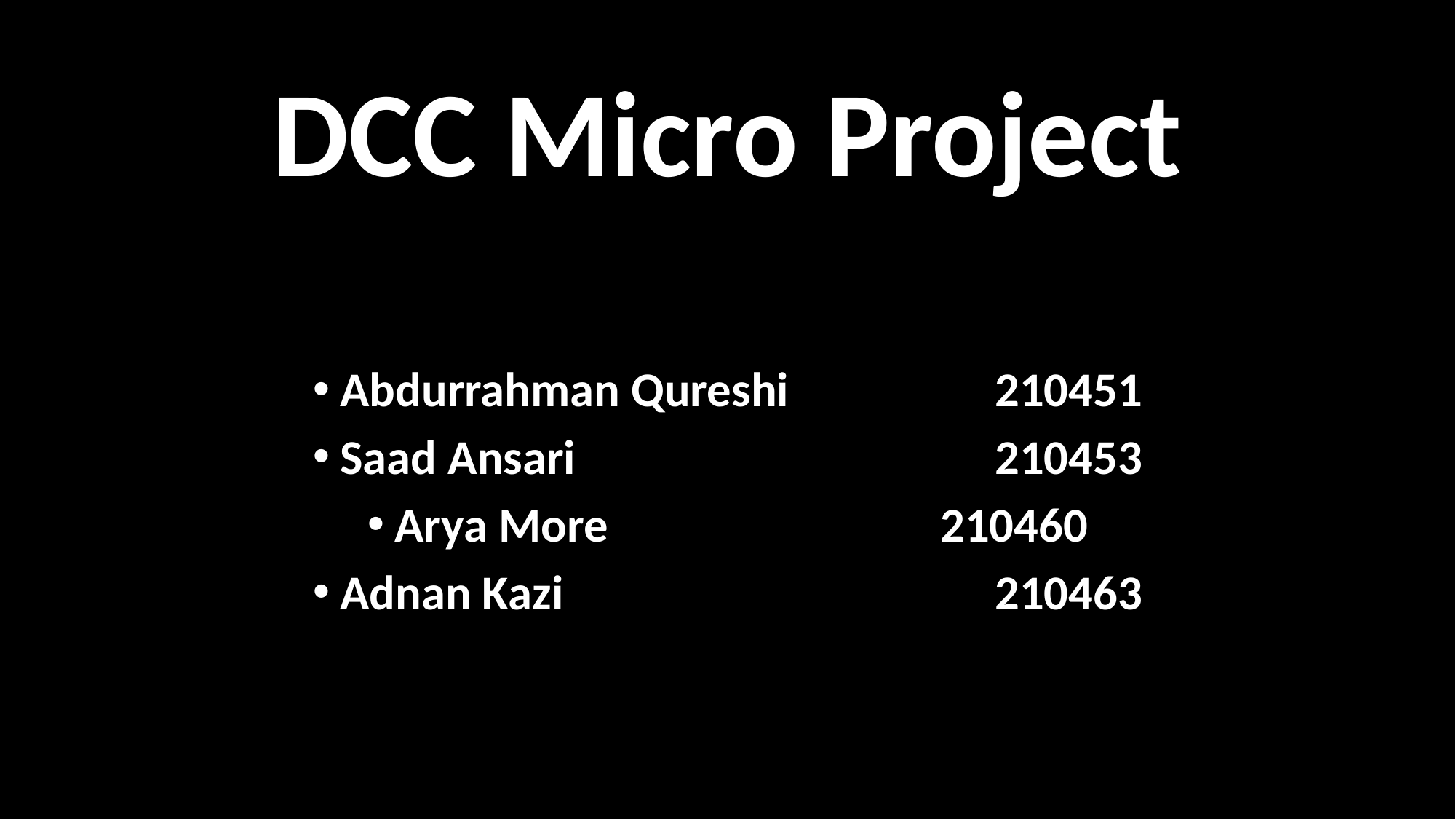

# DCC Micro Project

Abdurrahman Qureshi		210451
Saad Ansari 				210453
Arya More				210460
Adnan Kazi				210463